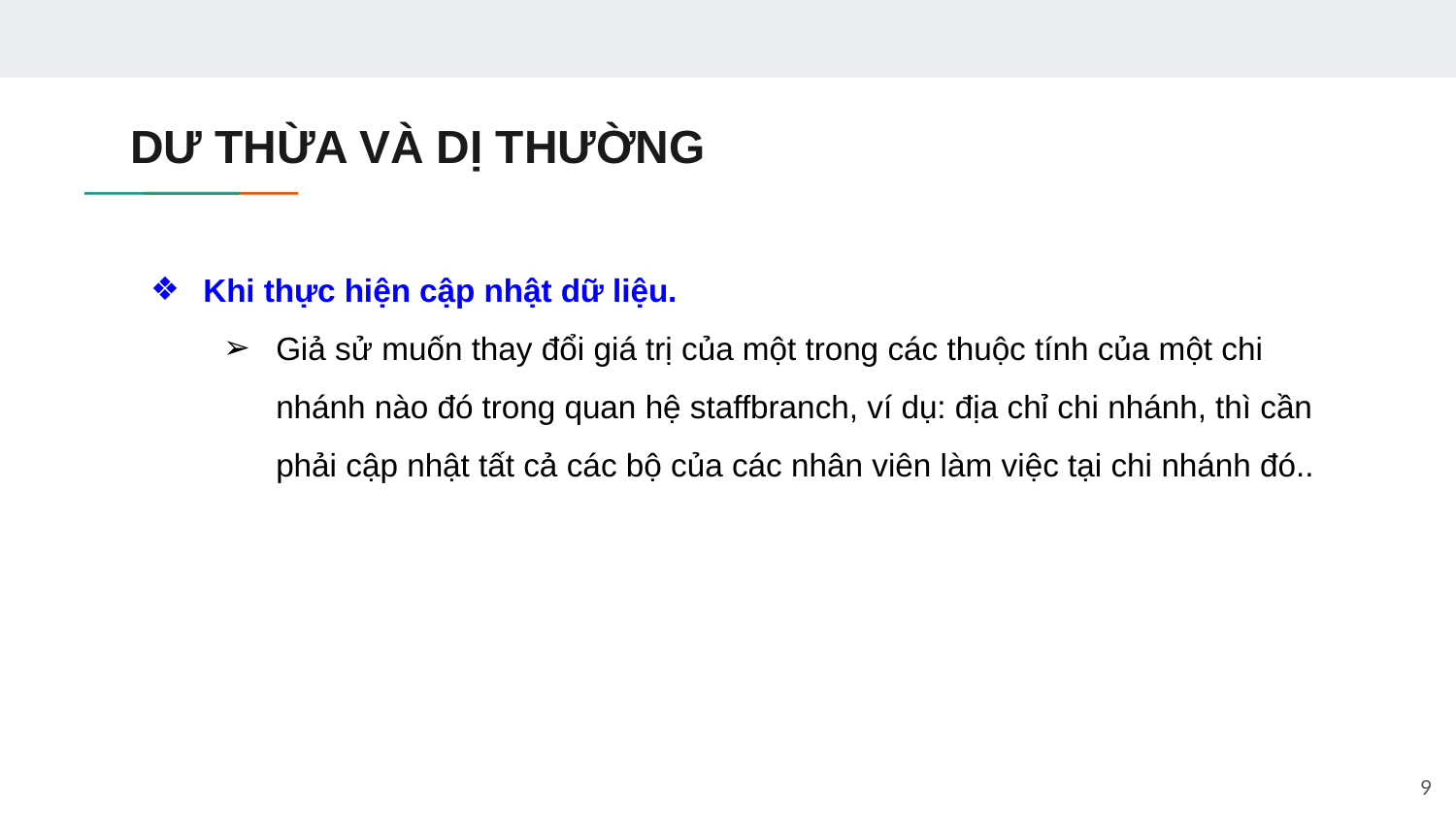

# DƯ THỪA VÀ DỊ THƯỜNG
Khi thực hiện cập nhật dữ liệu.
Giả sử muốn thay đổi giá trị của một trong các thuộc tính của một chi nhánh nào đó trong quan hệ staffbranch, ví dụ: địa chỉ chi nhánh, thì cần phải cập nhật tất cả các bộ của các nhân viên làm việc tại chi nhánh đó..

9